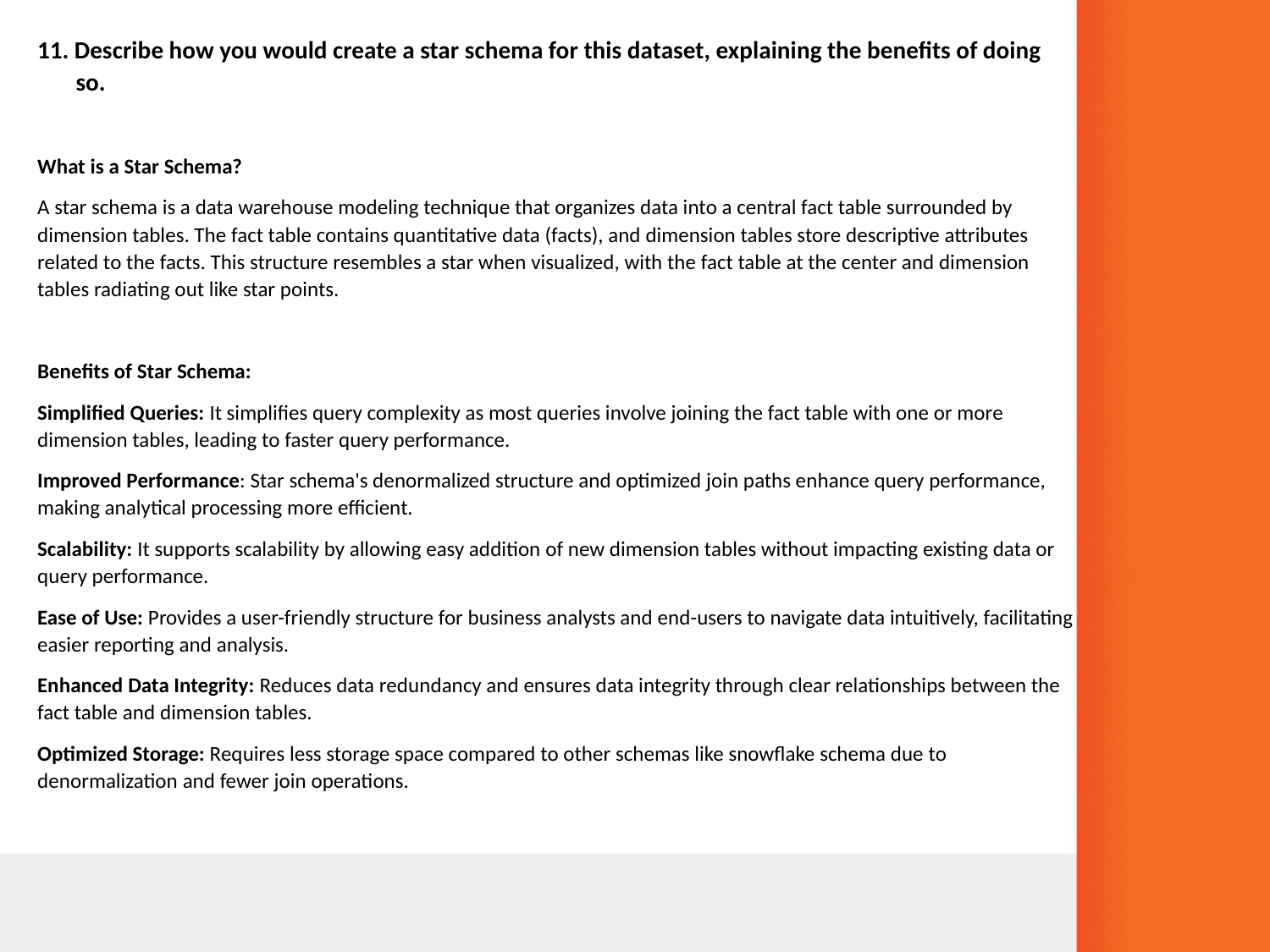

11. Describe how you would create a star schema for this dataset, explaining the benefits of doing               so.

What is a Star Schema?
A star schema is a data warehouse modeling technique that organizes data into a central fact table surrounded by dimension tables. The fact table contains quantitative data (facts), and dimension tables store descriptive attributes related to the facts. This structure resembles a star when visualized, with the fact table at the center and dimension tables radiating out like star points.

Benefits of Star Schema:
Simplified Queries: It simplifies query complexity as most queries involve joining the fact table with one or more dimension tables, leading to faster query performance.
Improved Performance: Star schema's denormalized structure and optimized join paths enhance query performance, making analytical processing more efficient.
Scalability: It supports scalability by allowing easy addition of new dimension tables without impacting existing data or query performance.
Ease of Use: Provides a user-friendly structure for business analysts and end-users to navigate data intuitively, facilitating easier reporting and analysis.
Enhanced Data Integrity: Reduces data redundancy and ensures data integrity through clear relationships between the fact table and dimension tables.
Optimized Storage: Requires less storage space compared to other schemas like snowflake schema due to denormalization and fewer join operations.